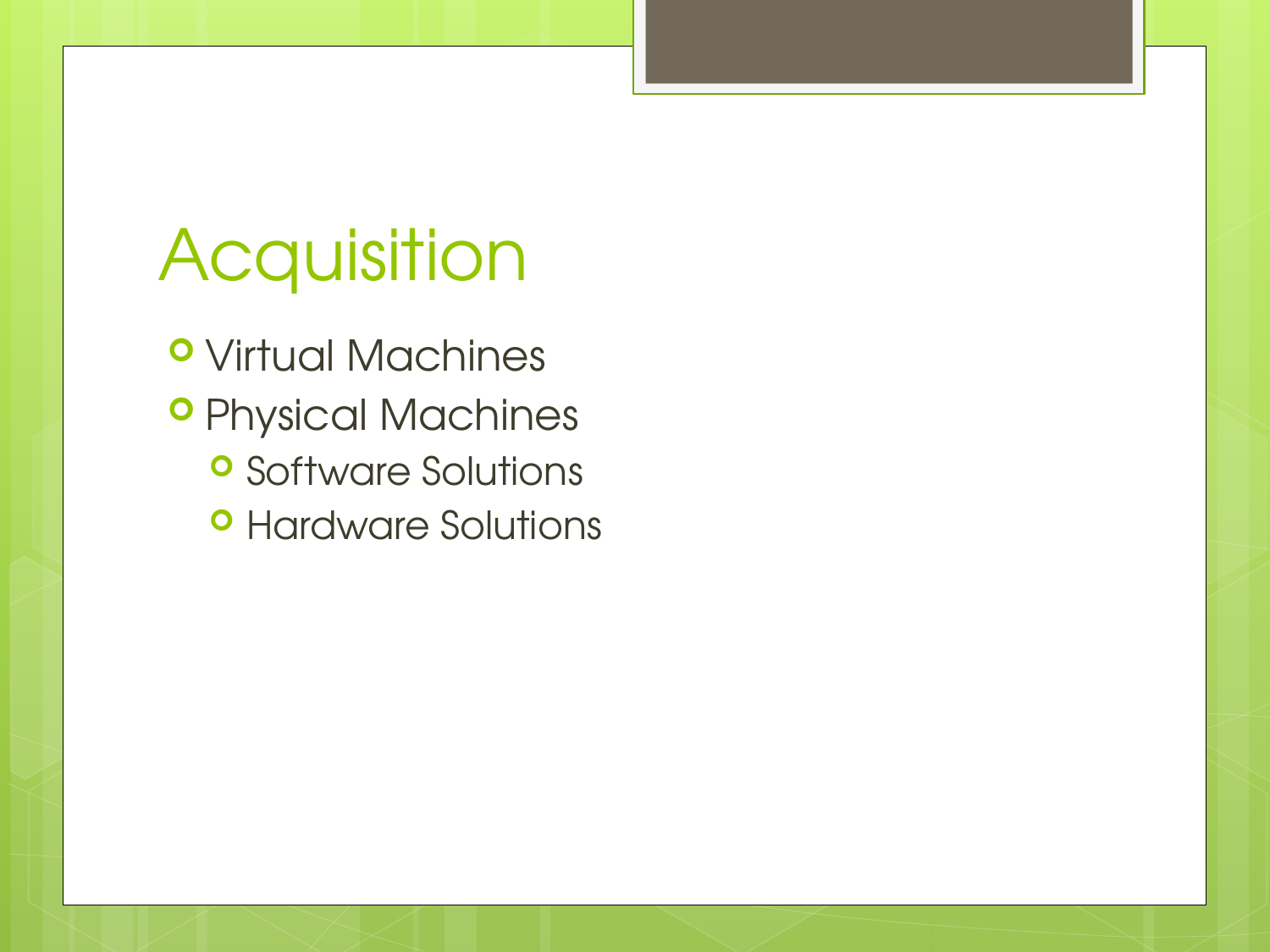

# Acquisition
Virtual Machines
Physical Machines
Software Solutions
Hardware Solutions